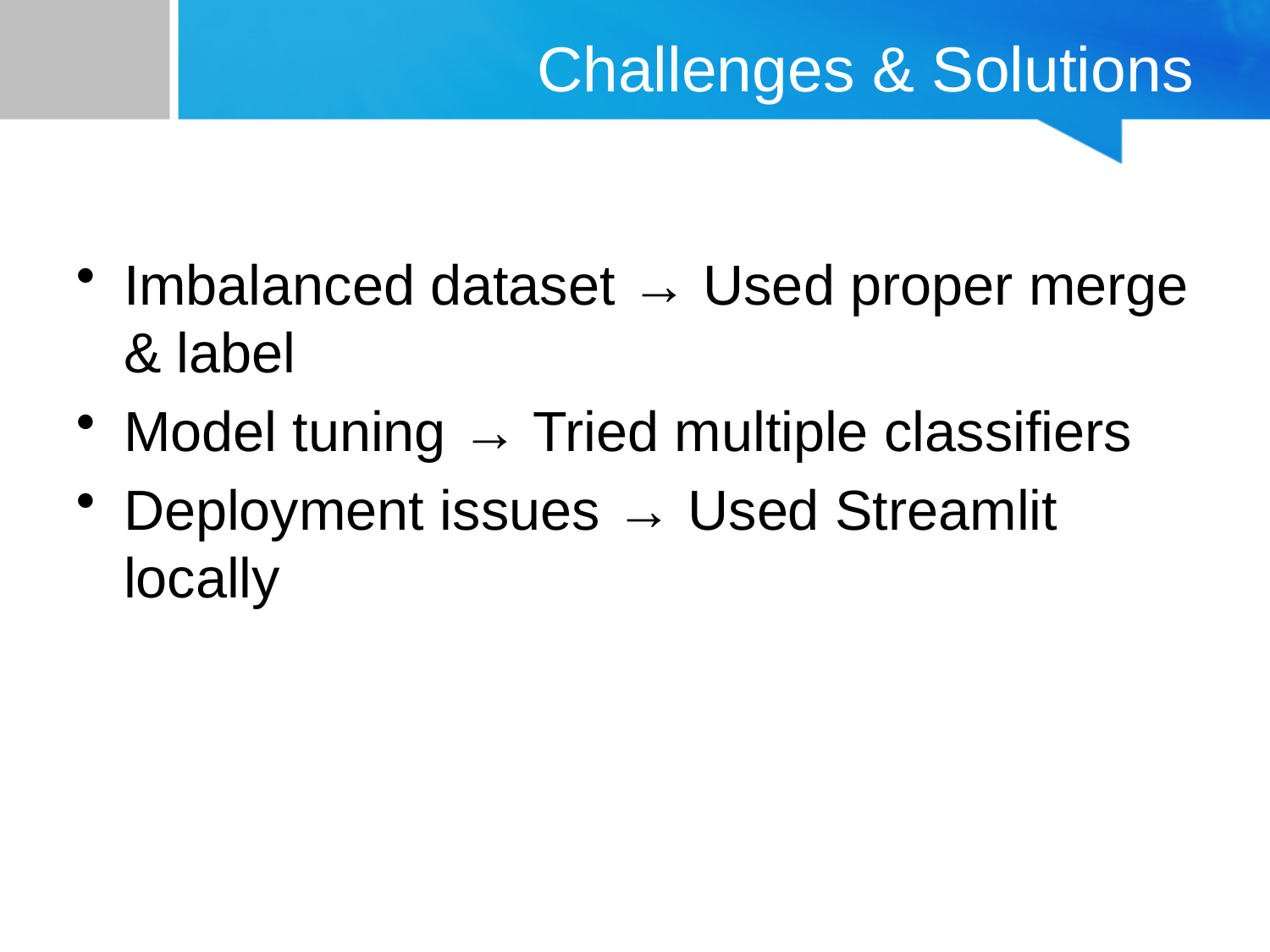

# Challenges & Solutions

Imbalanced dataset → Used proper merge & label
Model tuning → Tried multiple classifiers
Deployment issues → Used Streamlit locally